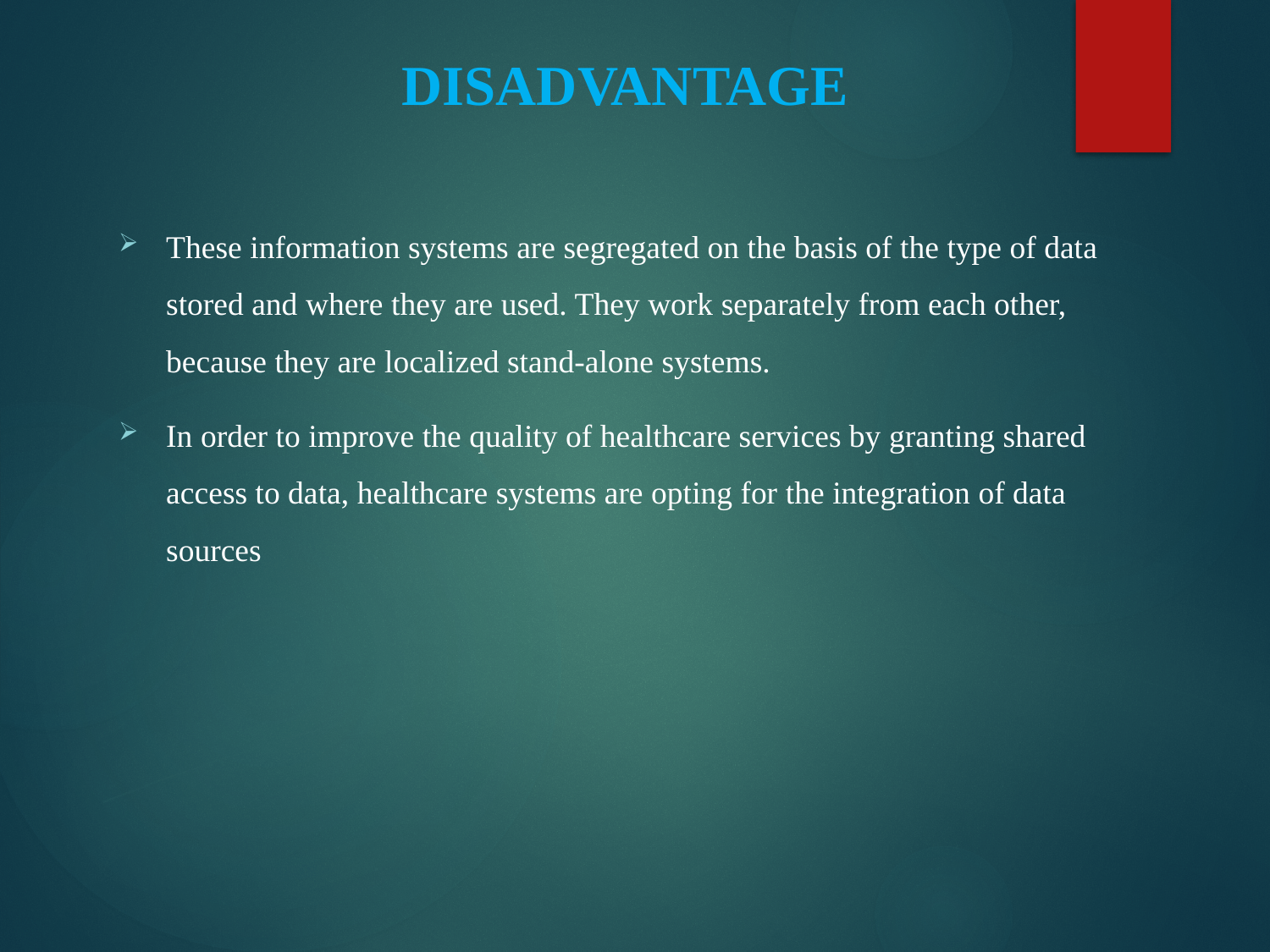

# DISADVANTAGE
These information systems are segregated on the basis of the type of data stored and where they are used. They work separately from each other, because they are localized stand-alone systems.
In order to improve the quality of healthcare services by granting shared access to data, healthcare systems are opting for the integration of data sources